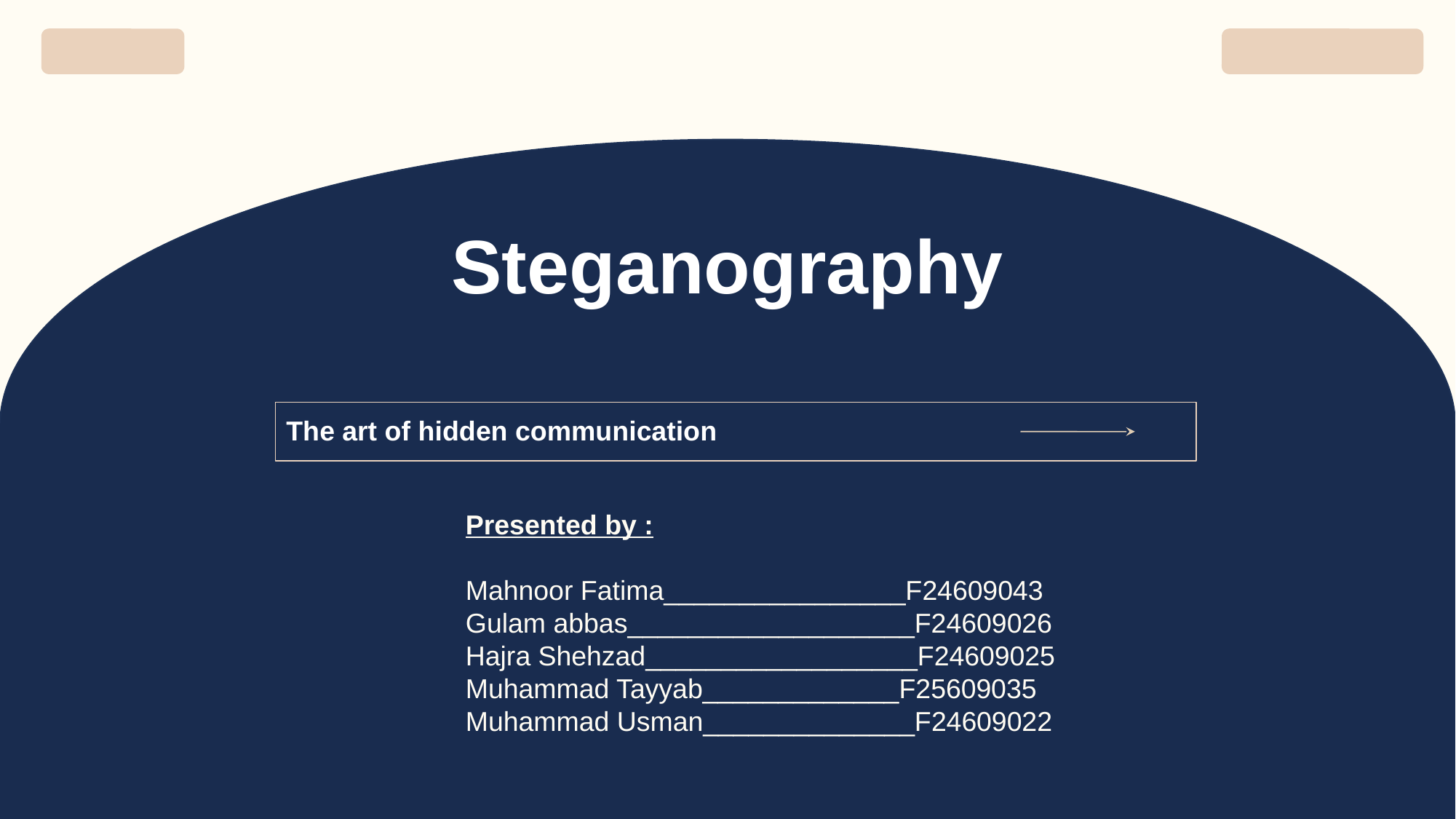

Steganography

The art of hidden communication
Presented by :

Mahnoor Fatima________________F24609043
Gulam abbas___________________F24609026
Hajra Shehzad__________________F24609025
Muhammad Tayyab_____________F25609035
Muhammad Usman______________F24609022